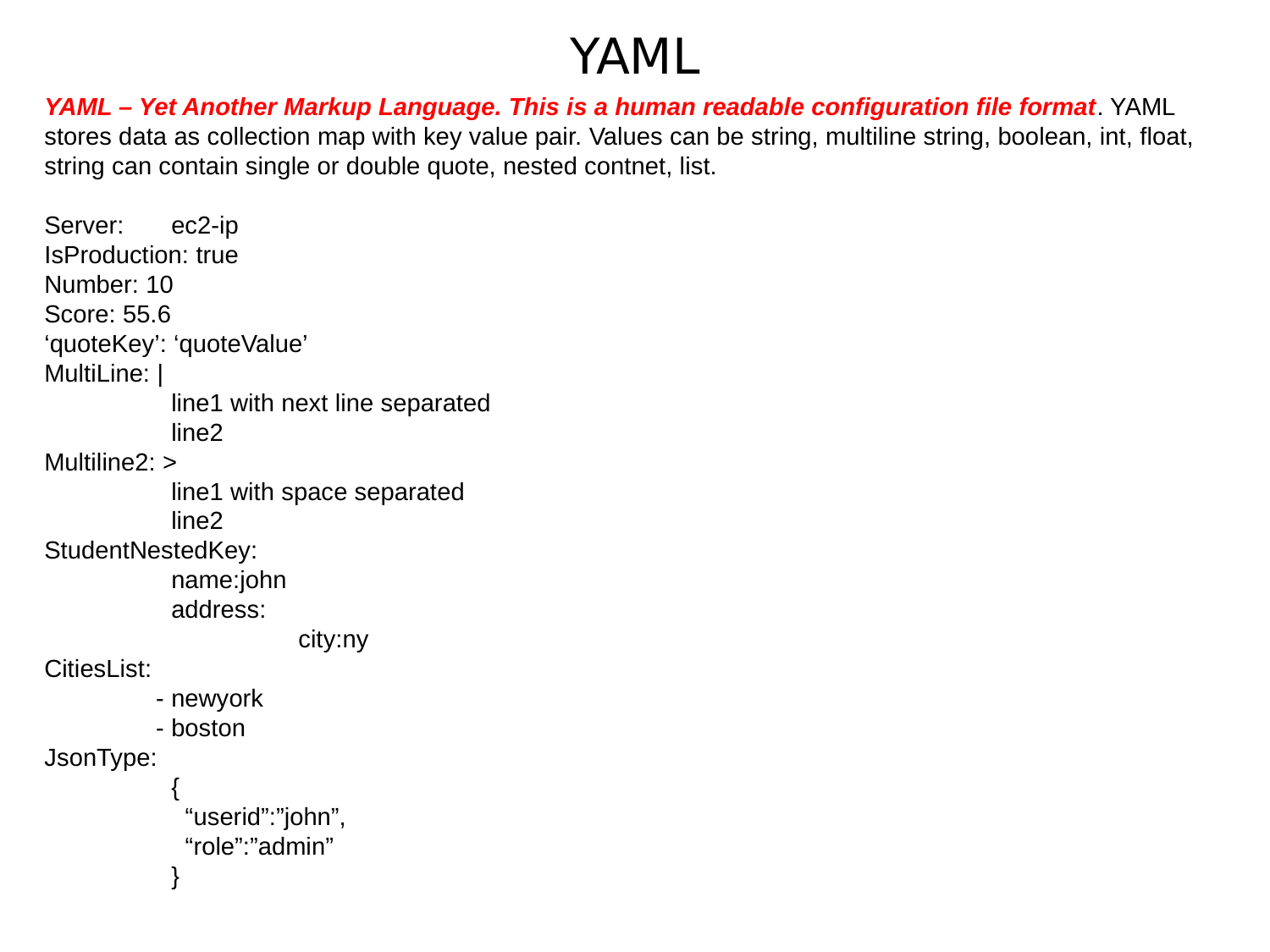

YAML
YAML – Yet Another Markup Language. This is a human readable configuration file format. YAML stores data as collection map with key value pair. Values can be string, multiline string, boolean, int, float, string can contain single or double quote, nested contnet, list.

Server:	ec2-ip
IsProduction: true
Number: 10
Score: 55.6
‘quoteKey’: ‘quoteValue’
MultiLine: |
	line1 with next line separated
	line2
Multiline2: >
	line1 with space separated
	line2
StudentNestedKey:
	name:john
	address:
		city:ny
CitiesList:
                -	newyork
                -	boston
JsonType:
	{
	  “userid”:”john”,
	  “role”:”admin”
	}